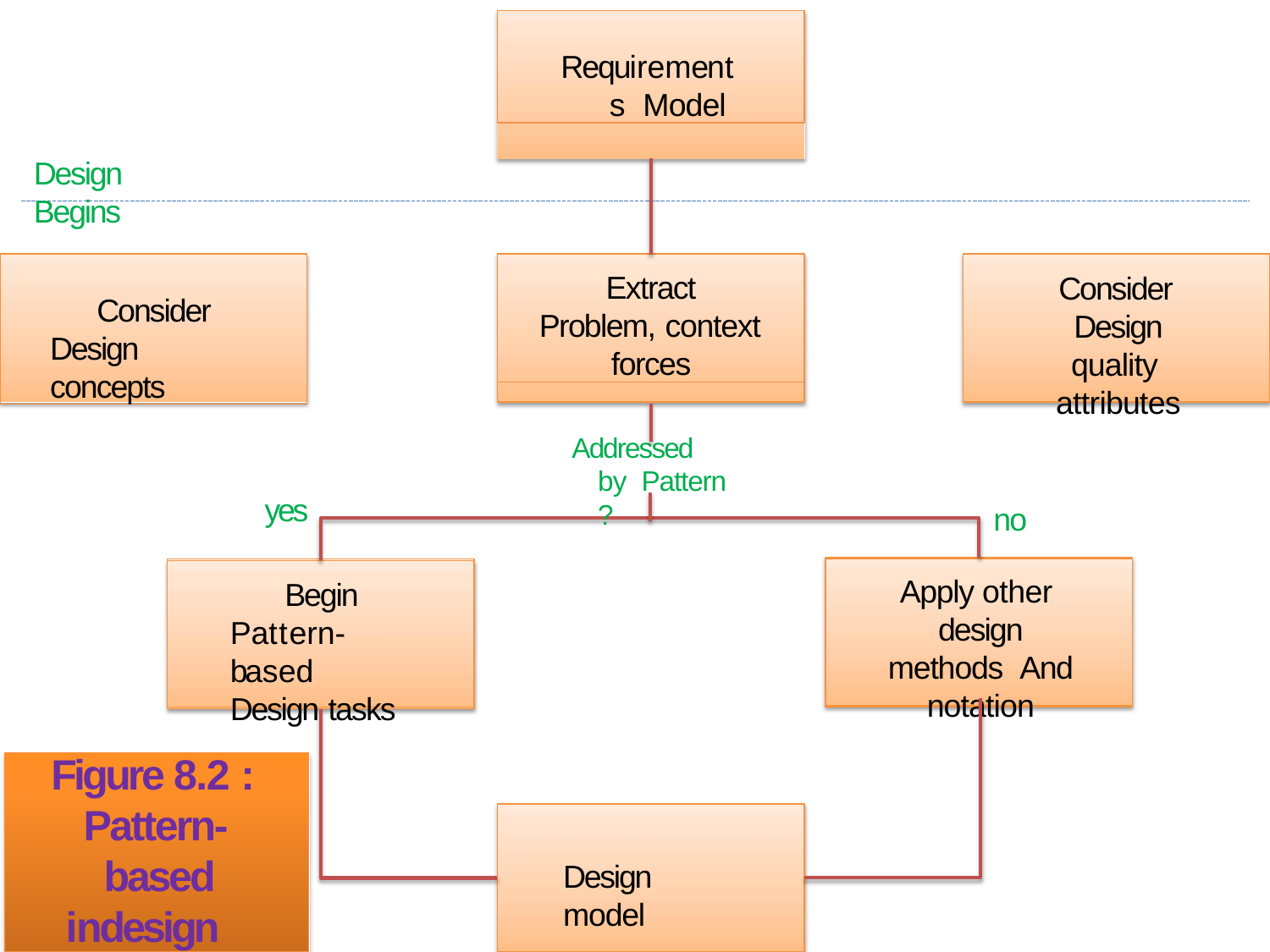

Requirements  Model
Design Begins

Consider  Design concepts
Extract
Problem, context
forces
Consider  Design quality  attributes

Addressed by  Pattern ?
yes

no

Apply other  design methods  And notation
Begin  Pattern-based  Design tasks
Figure 8.2 :  Pattern-  based design

Design model
in context